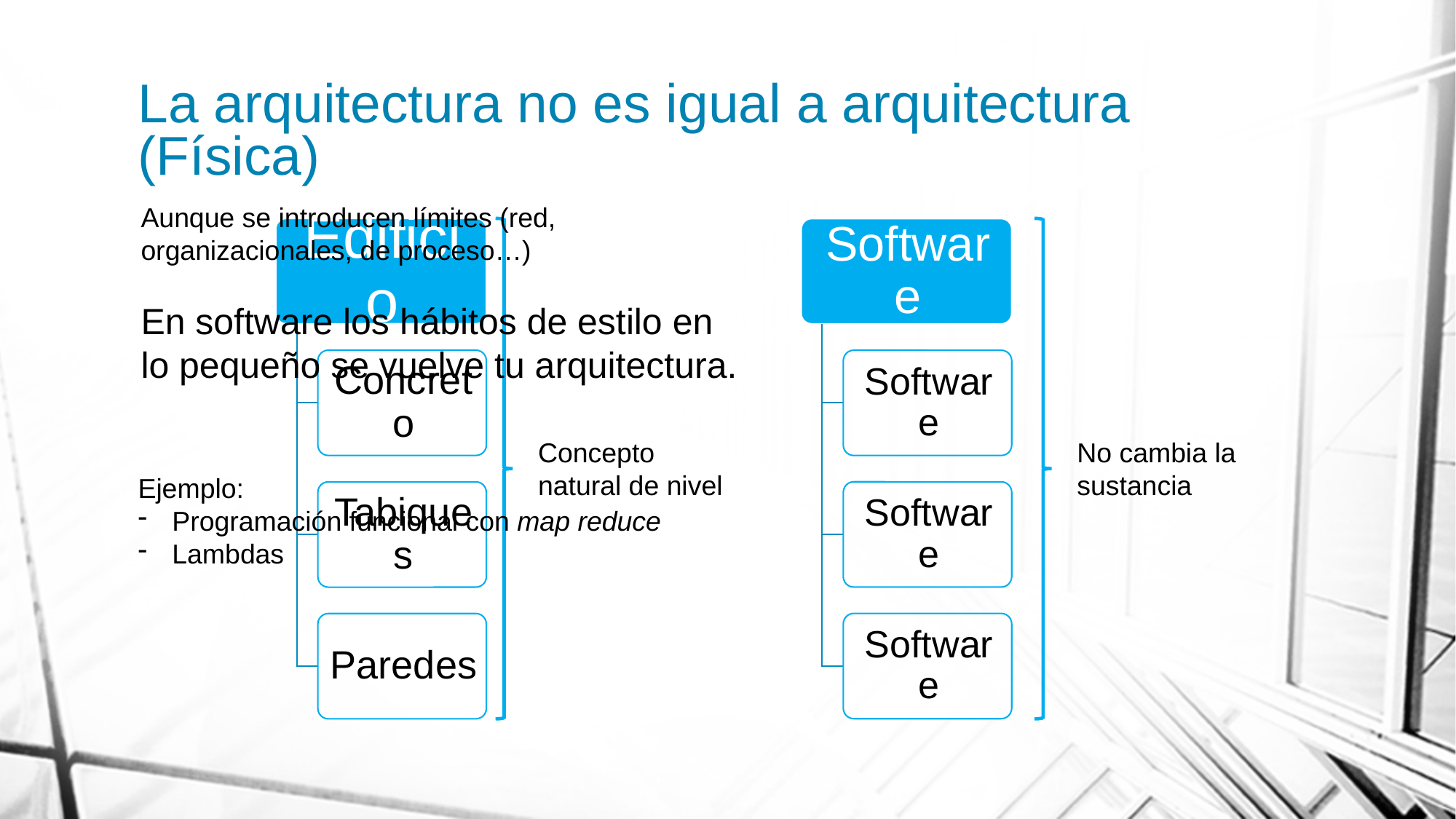

# La arquitectura no es igual a arquitectura (Física)
Aunque se introducen límites (red, organizacionales, de proceso…)

En software los hábitos de estilo en lo pequeño se vuelve tu arquitectura.
Edificio
Concreto
Tabiques
Paredes

Software
Software
Software
Software

Concepto natural de nivel
No cambia la sustancia
Ejemplo:
Programación funcional con map reduce
Lambdas